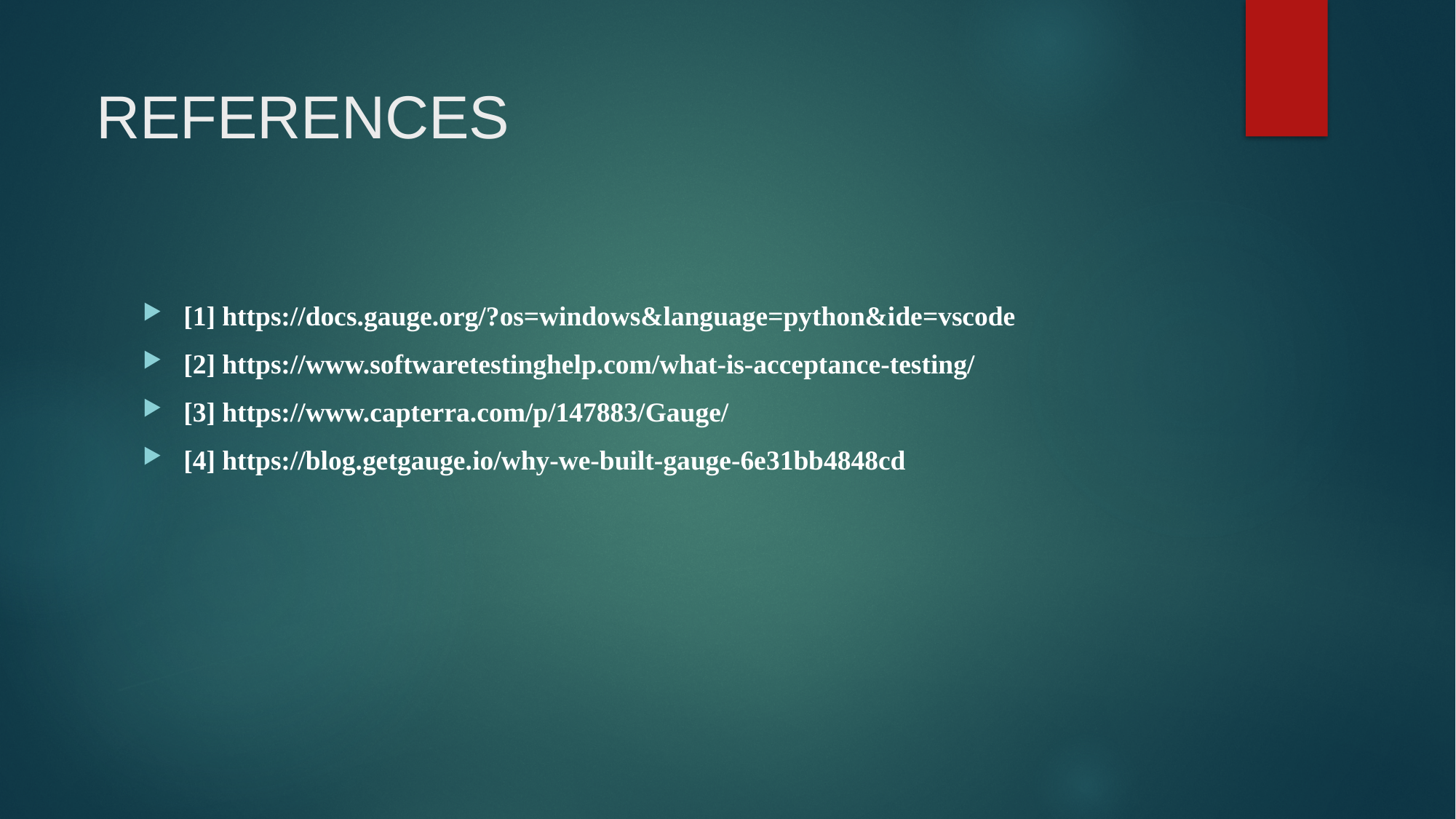

# REFERENCES

[1] https://docs.gauge.org/?os=windows&language=python&ide=vscode
[2] https://www.softwaretestinghelp.com/what-is-acceptance-testing/
[3] https://www.capterra.com/p/147883/Gauge/
[4] https://blog.getgauge.io/why-we-built-gauge-6e31bb4848cd